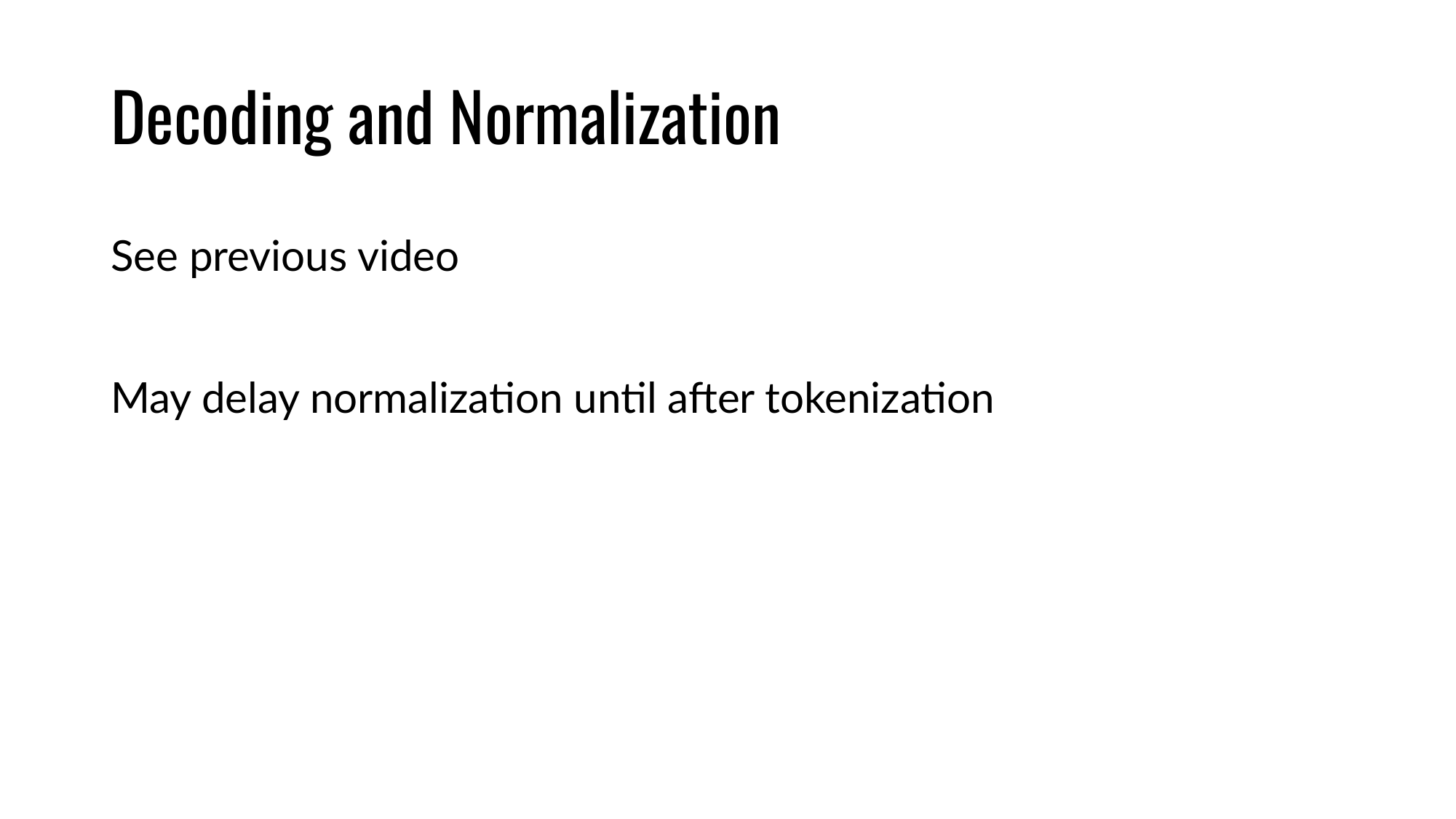

# Decoding and Normalization
See previous video

May delay normalization until after tokenization